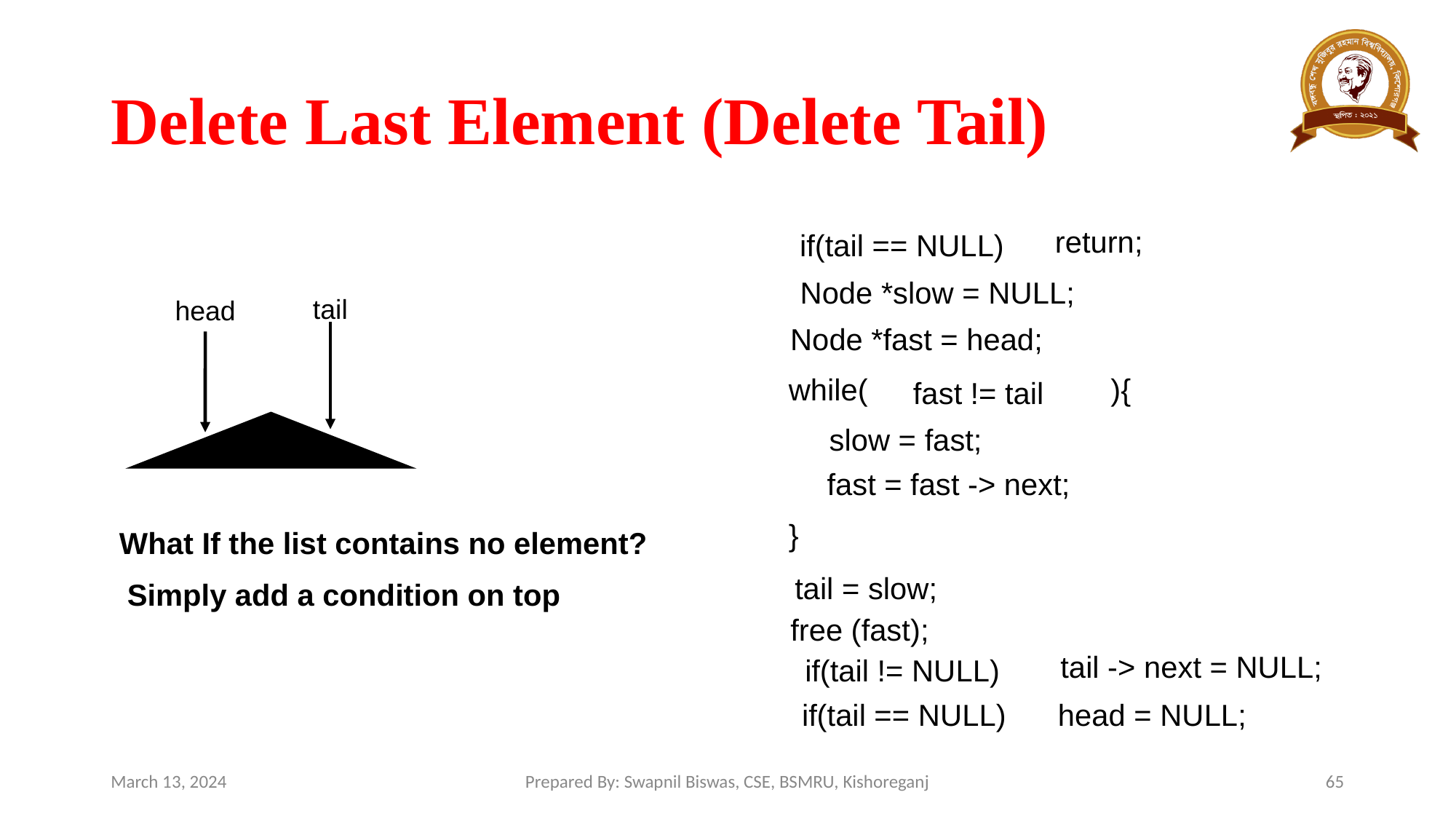

# Delete Last Element (Delete Tail)
return;
if(tail == NULL)
Node *slow = NULL;
tail
head
Node *fast = head;
while(                             ){

}
fast != tail

slow = fast;
2
fast = fast -> next;
What If the list contains no element?
tail = slow;
Simply add a condition on top
free (fast);
tail -> next = NULL;
if(tail != NULL)
head = NULL;
if(tail == NULL)
March 13, 2024
Prepared By: Swapnil Biswas, CSE, BSMRU, Kishoreganj
65